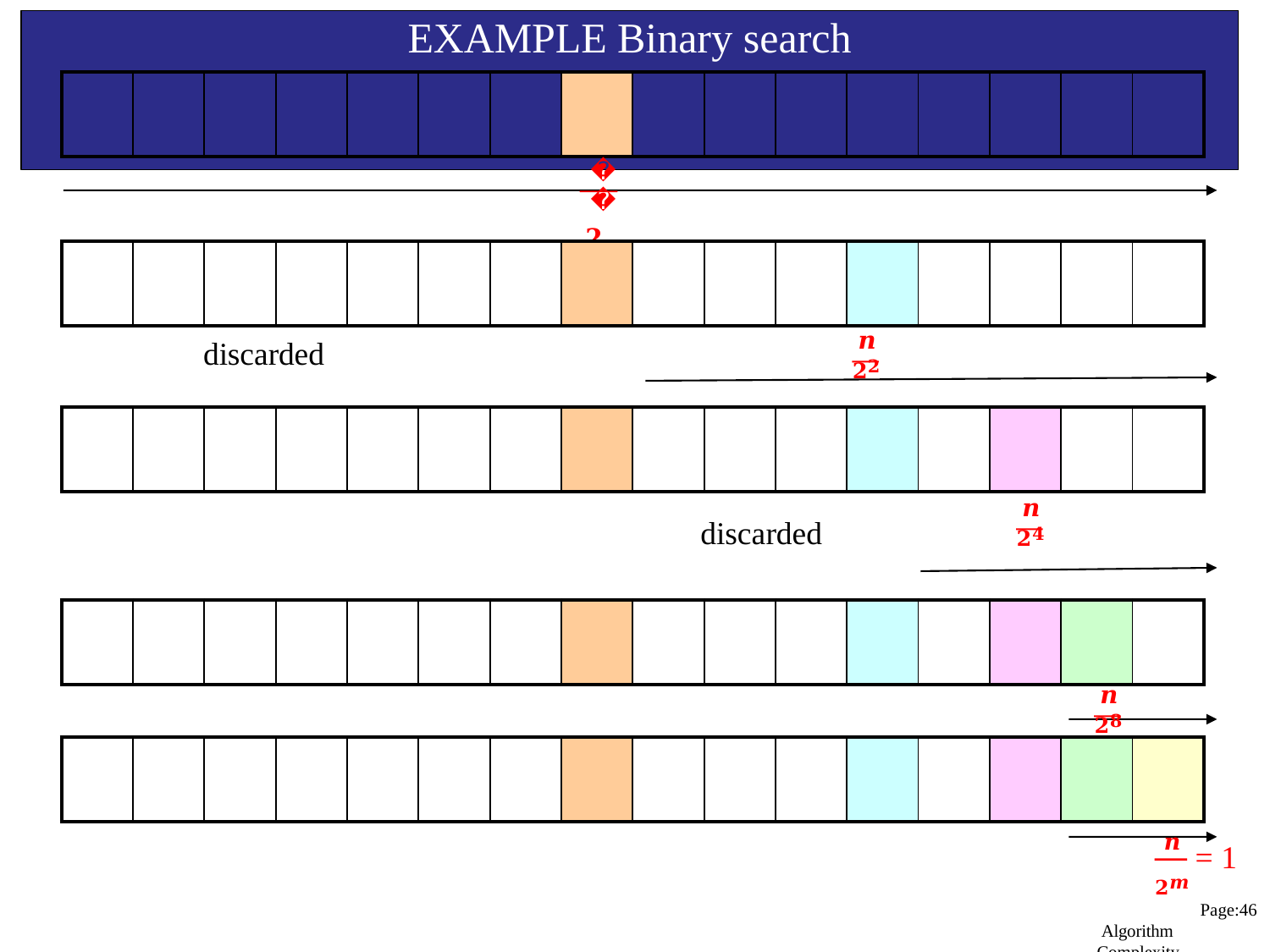

# EXAMPLE Binary search
|  |  |  |  |  |  |  |  |  |  |  |  |  |  |  |  |
| --- | --- | --- | --- | --- | --- | --- | --- | --- | --- | --- | --- | --- | --- | --- | --- |
𝒏
𝟐

|  |  |  |  |  |  |  |  |  |  |  |  |  |  |  |  |
| --- | --- | --- | --- | --- | --- | --- | --- | --- | --- | --- | --- | --- | --- | --- | --- |
𝒏
𝟐𝟐
discarded

|  |  |  |  |  |  |  |  |  |  |  |  |  |  |  |  |
| --- | --- | --- | --- | --- | --- | --- | --- | --- | --- | --- | --- | --- | --- | --- | --- |
𝒏
𝟐𝟒
discarded

|  |  |  |  |  |  |  |  |  |  |  |  |  |  |  |  |
| --- | --- | --- | --- | --- | --- | --- | --- | --- | --- | --- | --- | --- | --- | --- | --- |
𝒏
𝟐𝟖

|  |  |  |  |  |  |  |  |  |  |  |  |  |  |  |  |
| --- | --- | --- | --- | --- | --- | --- | --- | --- | --- | --- | --- | --- | --- | --- | --- |
𝒏
𝟐𝒎

= 1

Page:46  Algorithm Complexity